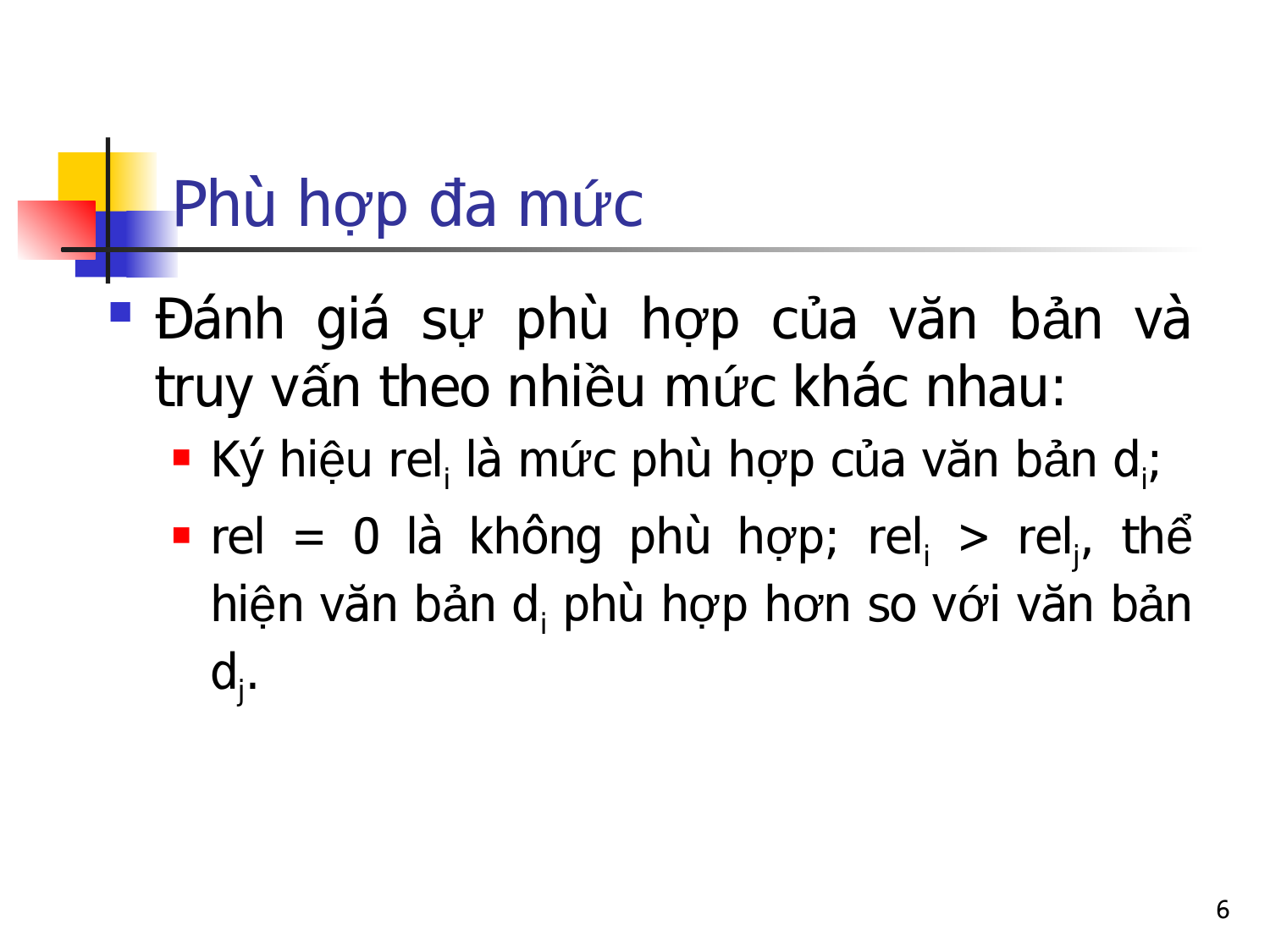

Phù hợp đa mức
Đánh giá sự phù hợp của văn bản và truy vấn theo nhiều mức khác nhau:
Ký hiệu reli là mức phù hợp của văn bản di;
rel = 0 là không phù hợp; reli > relj, thể hiện văn bản di phù hợp hơn so với văn bản dj.
6